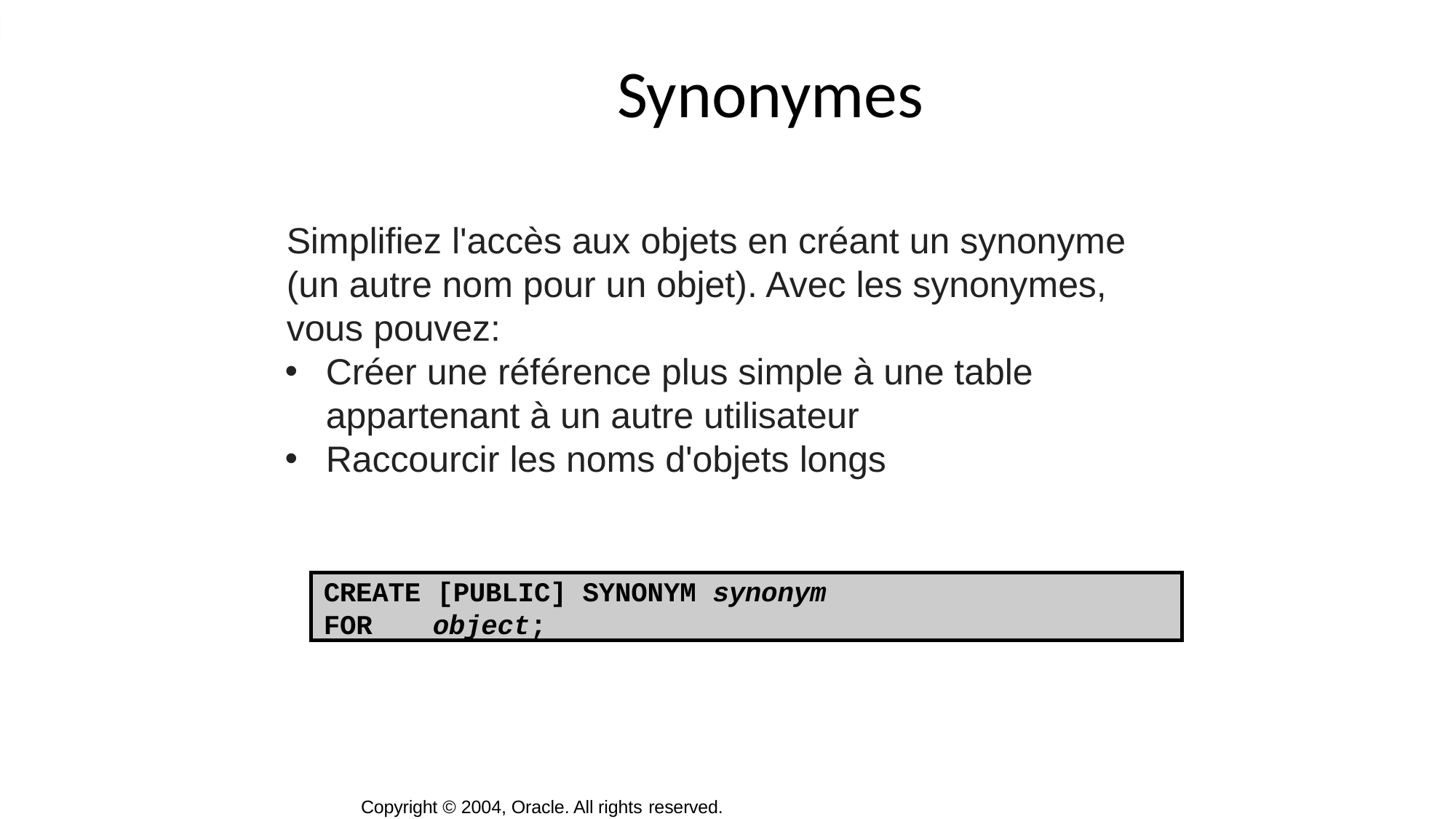

# Synonymes
Simplifiez l'accès aux objets en créant un synonyme (un autre nom pour un objet). Avec les synonymes, vous pouvez:
Créer une référence plus simple à une table appartenant à un autre utilisateur
Raccourcir les noms d'objets longs

CREATE [PUBLIC] SYNONYM synonym
FOR	object;
Copyright © 2004, Oracle. All rights reserved.